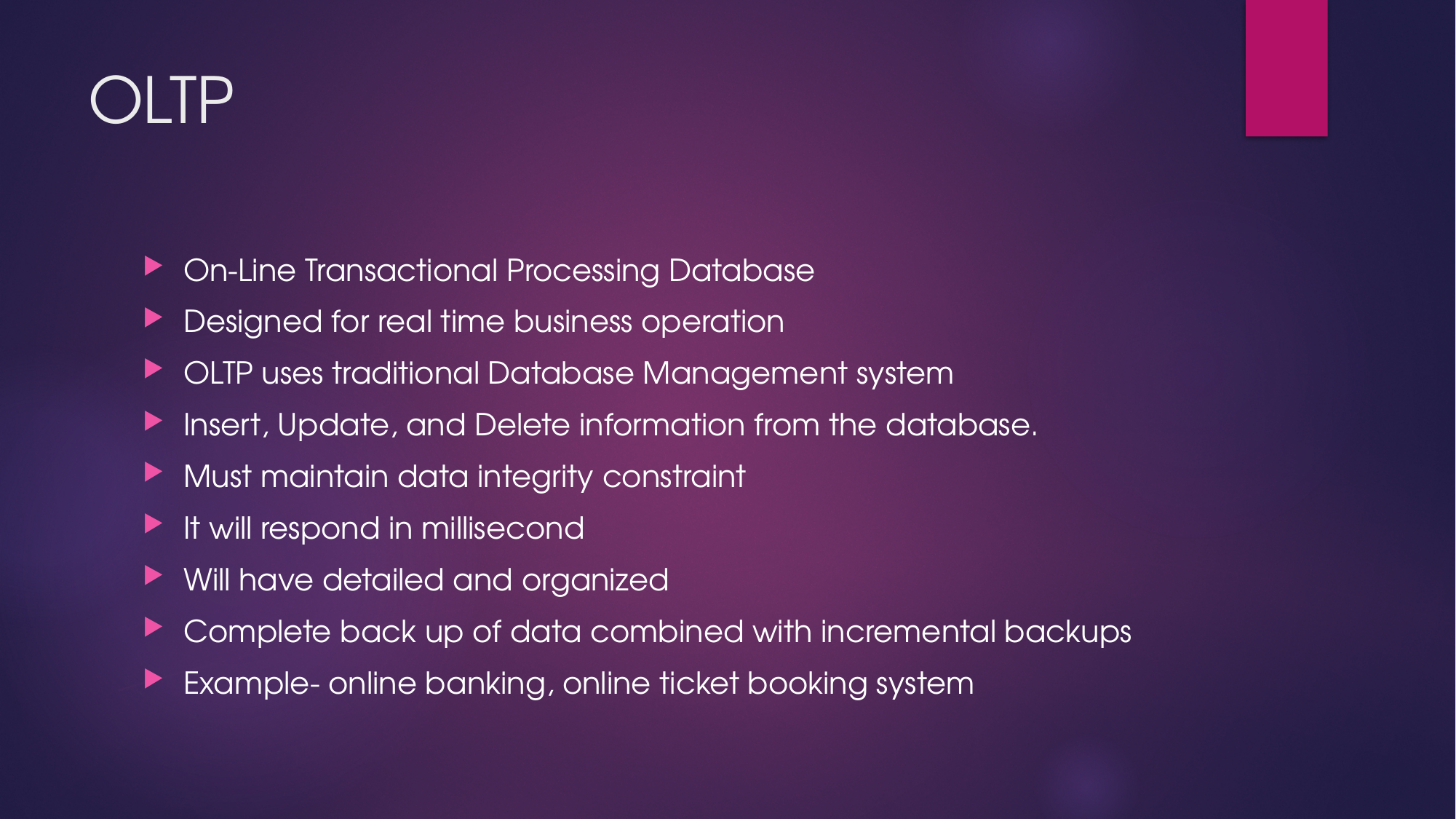

# OLTP
On-Line Transactional Processing Database
Designed for real time business operation
OLTP uses traditional Database Management system
Insert, Update, and Delete information from the database.
Must maintain data integrity constraint
It will respond in millisecond
Will have detailed and organized
Complete back up of data combined with incremental backups
Example- online banking, online ticket booking system